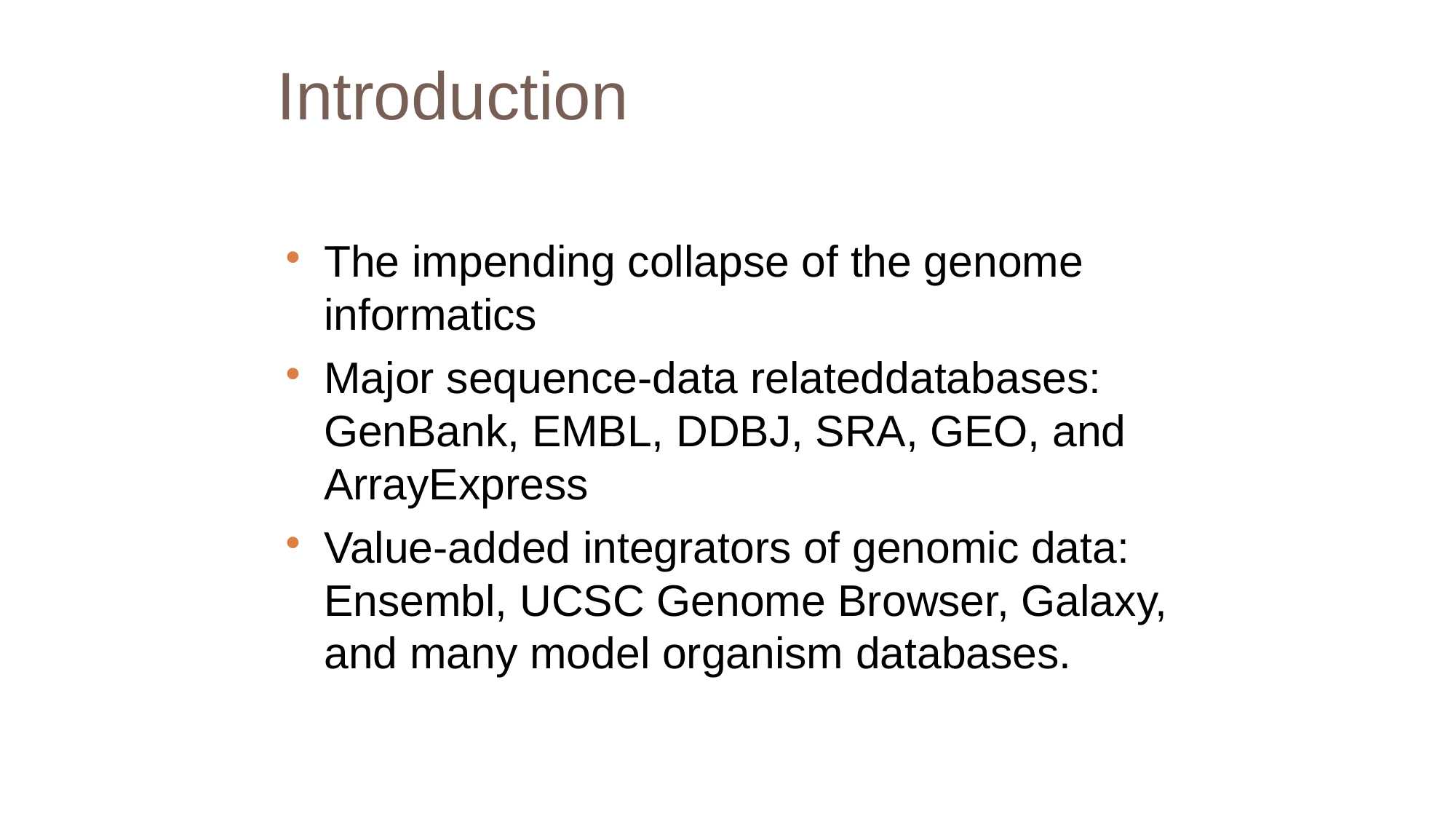

Introduction
The impending collapse of the genome informatics
Major sequence-data relateddatabases: GenBank, EMBL, DDBJ, SRA, GEO, and ArrayExpress
Value-added integrators of genomic data:  Ensembl, UCSC Genome Browser, Galaxy, and many model organism databases.